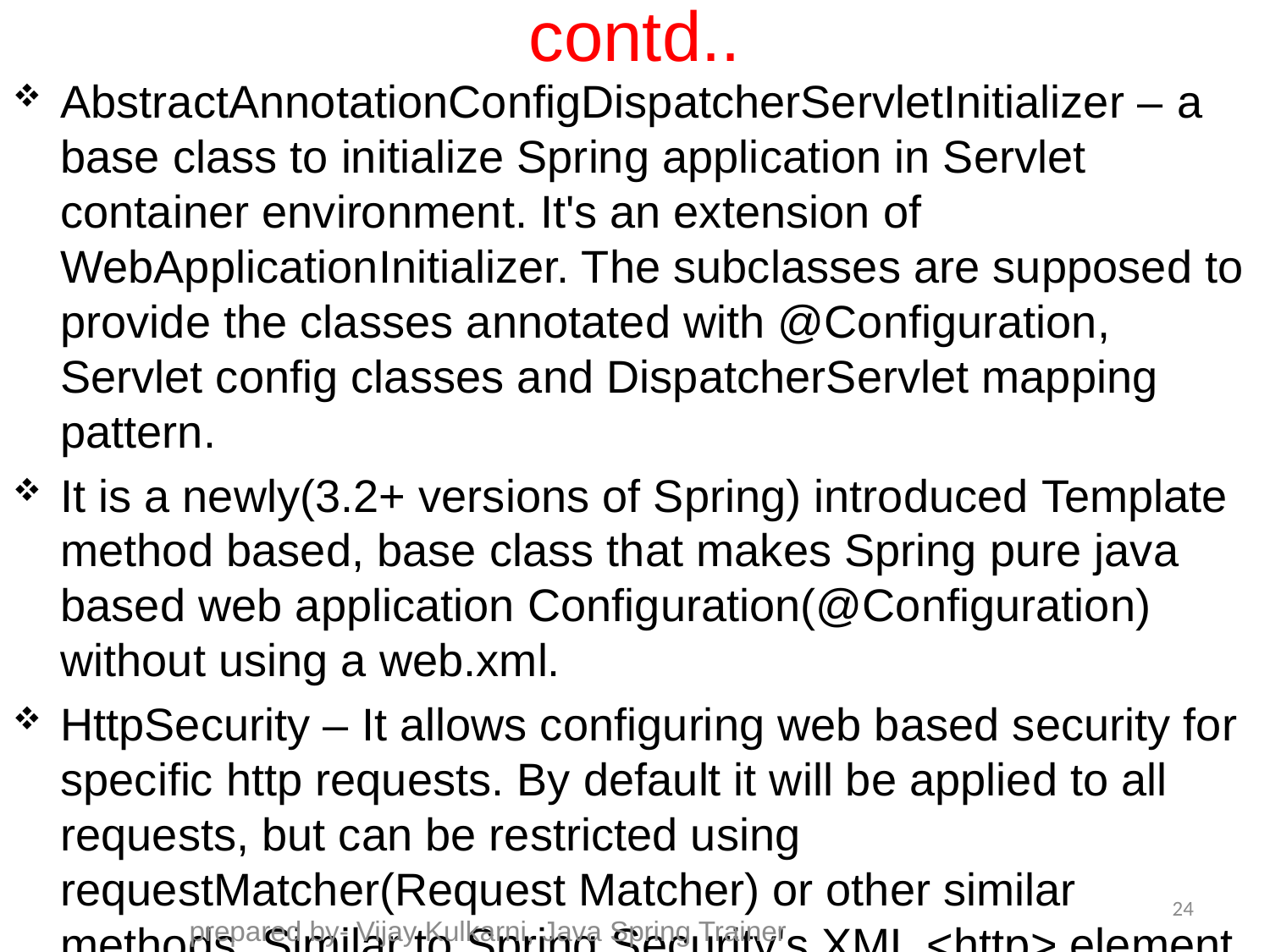

# contd..
AbstractAnnotationConfigDispatcherServletInitializer – a base class to initialize Spring application in Servlet container environment. It's an extension of WebApplicationInitializer. The subclasses are supposed to provide the classes annotated with @Configuration, Servlet config classes and DispatcherServlet mapping pattern.
It is a newly(3.2+ versions of Spring) introduced Template method based, base class that makes Spring pure java based web application Configuration(@Configuration) without using a web.xml.
HttpSecurity – It allows configuring web based security for specific http requests. By default it will be applied to all requests, but can be restricted using requestMatcher(Request Matcher) or other similar methods. Similar to Spring Security's XML <http> element.
24
prepared by- Vijay Kulkarni, Java Spring Trainer